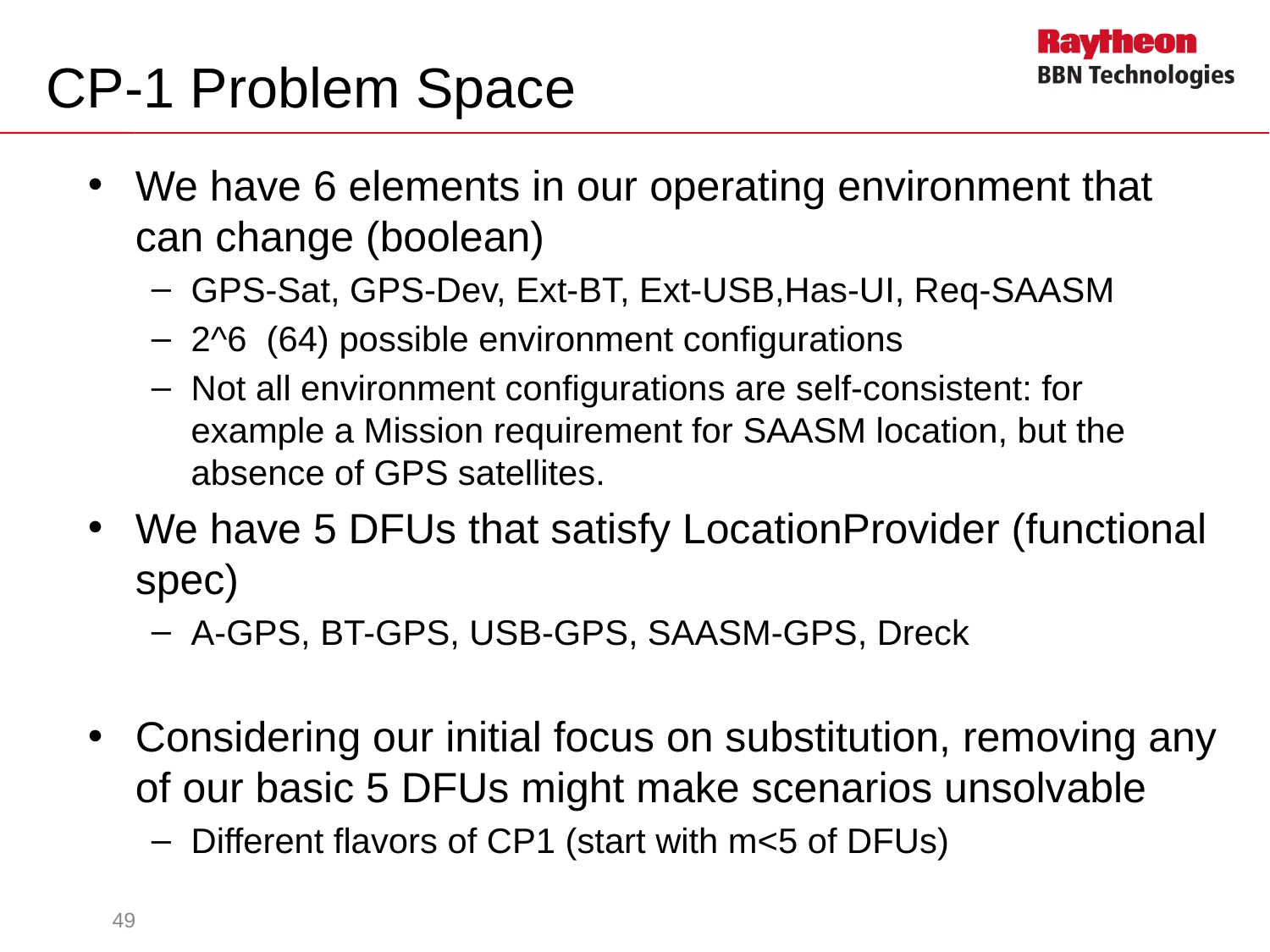

# CP-1 Problem Space
We have 6 elements in our operating environment that can change (boolean)
GPS-Sat, GPS-Dev, Ext-BT, Ext-USB,Has-UI, Req-SAASM
2^6  (64) possible environment configurations
Not all environment configurations are self-consistent: for example a Mission requirement for SAASM location, but the absence of GPS satellites.
We have 5 DFUs that satisfy LocationProvider (functional spec)
A-GPS, BT-GPS, USB-GPS, SAASM-GPS, Dreck

Considering our initial focus on substitution, removing any of our basic 5 DFUs might make scenarios unsolvable
Different flavors of CP1 (start with m<5 of DFUs)

49